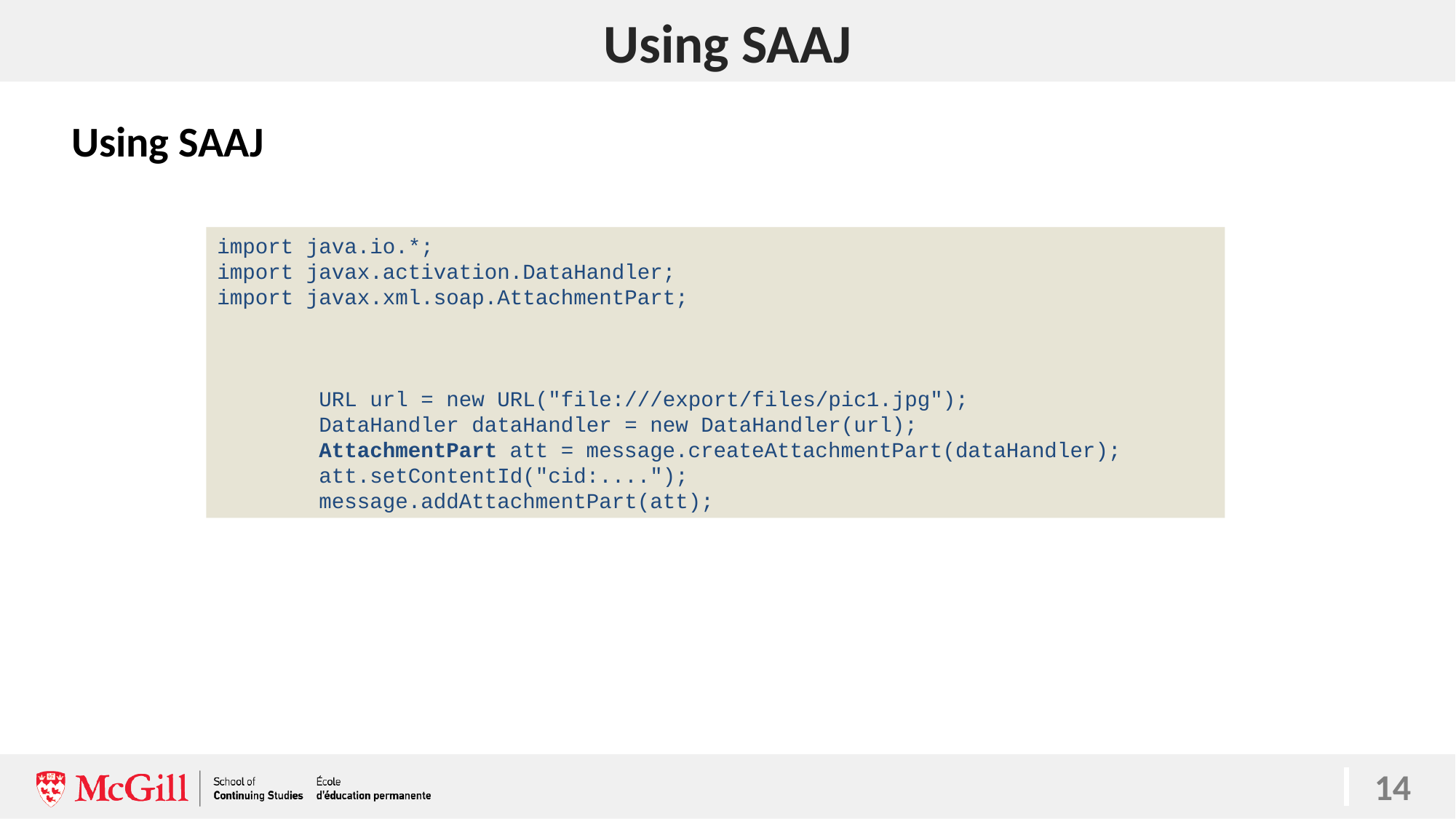

# Using SAAJ
Using SAAJ
import java.io.*;
import javax.activation.DataHandler;
import javax.xml.soap.AttachmentPart;

        URL url = new URL("file:///export/files/pic1.jpg");
        DataHandler dataHandler = new DataHandler(url);
        AttachmentPart att = message.createAttachmentPart(dataHandler);
        att.setContentId("cid:....");
        message.addAttachmentPart(att);